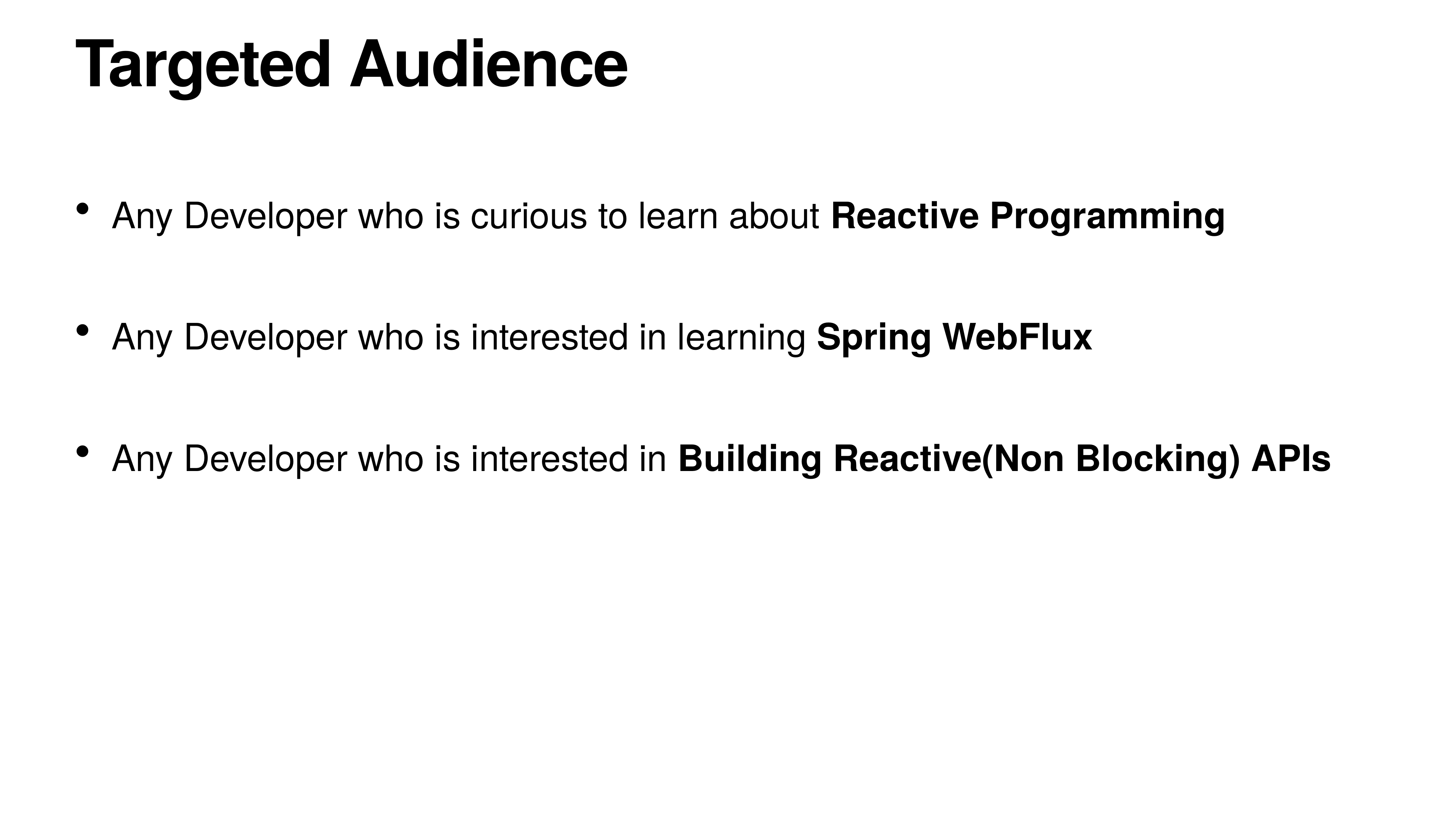

# Targeted Audience
Any Developer who is curious to learn about Reactive Programming
Any Developer who is interested in learning Spring WebFlux
Any Developer who is interested in Building Reactive(Non Blocking) APIs